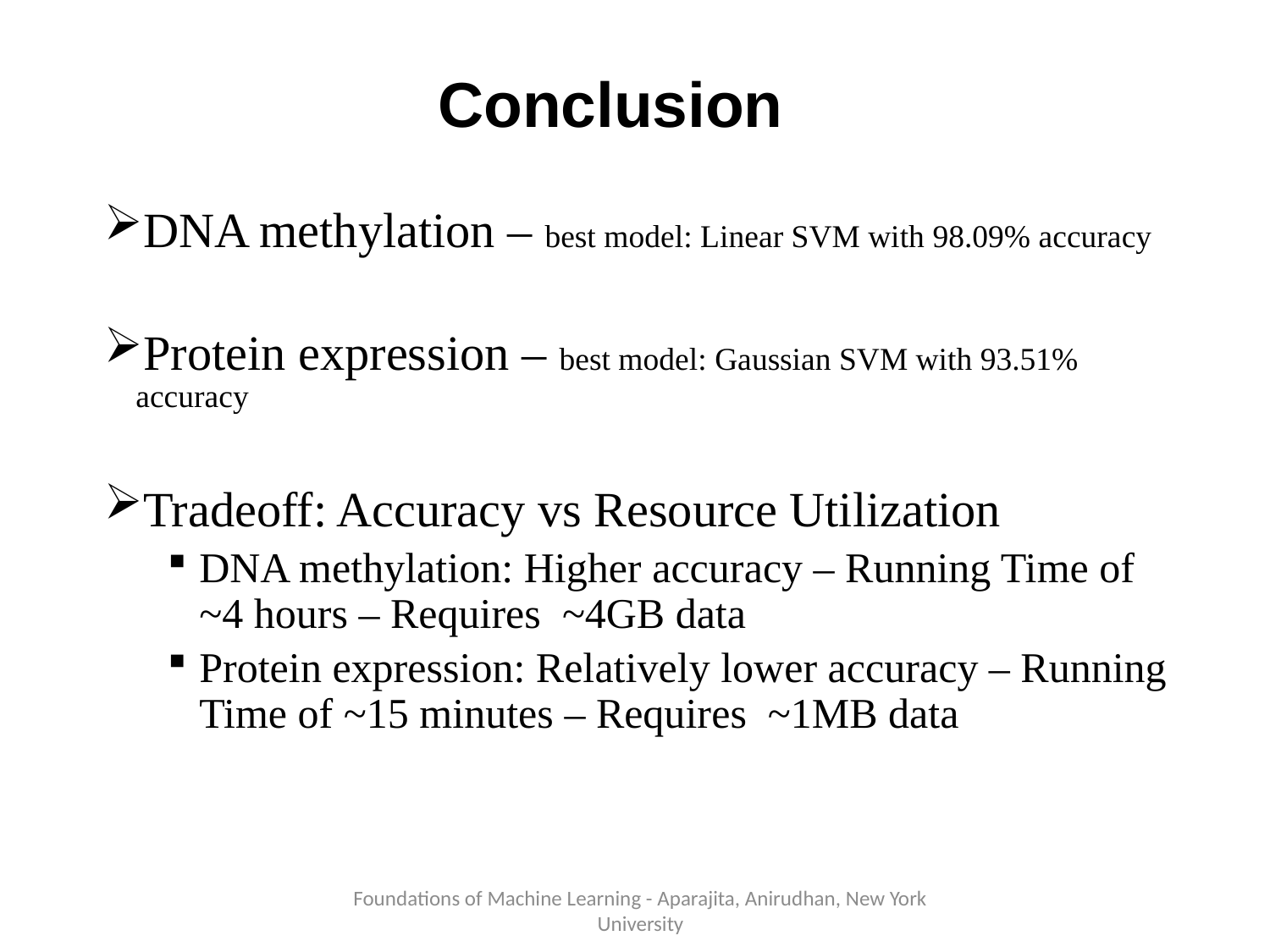

Conclusion
DNA methylation – best model: Linear SVM with 98.09% accuracy

Protein expression – best model: Gaussian SVM with 93.51% accuracy

Tradeoff: Accuracy vs Resource Utilization
DNA methylation: Higher accuracy – Running Time of ~4 hours – Requires  ~4GB data
Protein expression: Relatively lower accuracy – Running Time of ~15 minutes – Requires  ~1MB data
Foundations of Machine Learning - Aparajita, Anirudhan, New York University